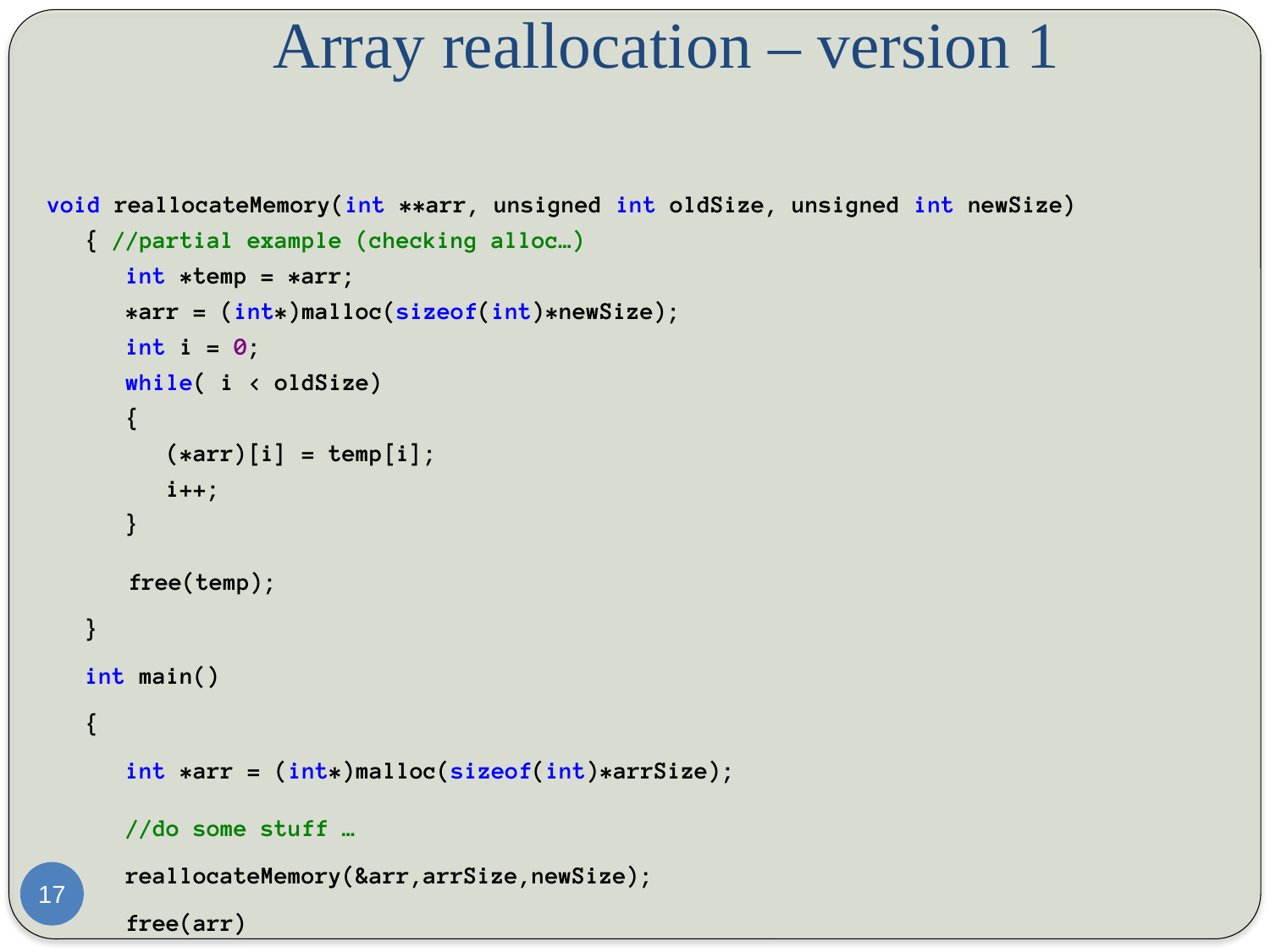

# Array reallocation – version 1
void reallocateMemory(int **arr, unsigned int oldSize, unsigned int newSize)
{ //partial example (checking alloc…)
   int *temp = *arr;
   *arr = (int*)malloc(sizeof(int)*newSize);
   int i = 0;
   while( i < oldSize)
   {
      (*arr)[i] = temp[i];
      i++;
   }
      free(temp);
}
int main()
{
   int *arr = (int*)malloc(sizeof(int)*arrSize);
	   //do some stuff …
   reallocateMemory(&arr,arrSize,newSize);
   free(arr)
17